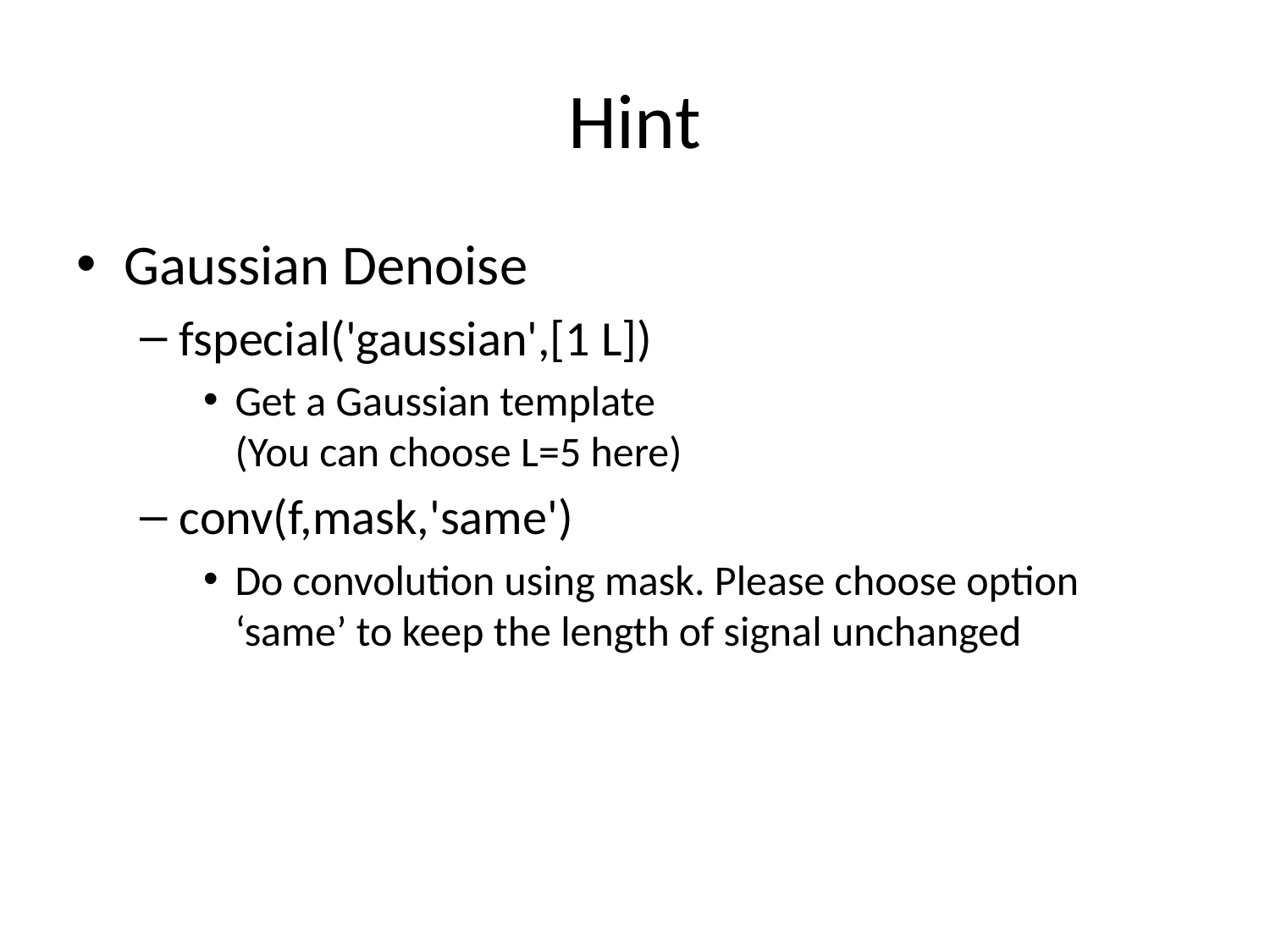

# Hint
Gaussian Denoise
fspecial('gaussian',[1 L])
Get a Gaussian template
(You can choose L=5 here)
conv(f,mask,'same')
Do convolution using mask. Please choose option ‘same’ to keep the length of signal unchanged